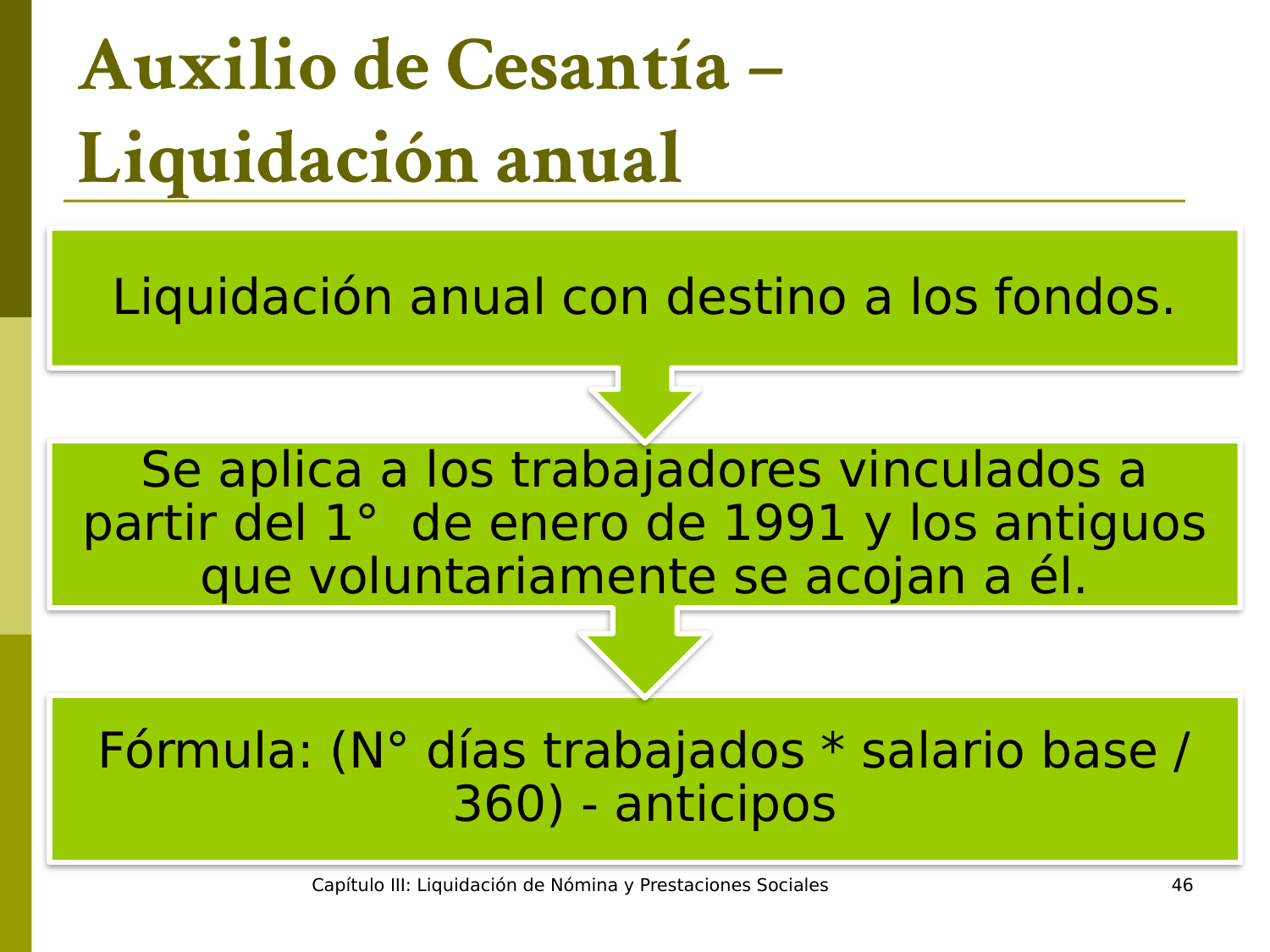

# Auxilio de Cesantía – Liquidación anual
Fórmula: (N° días trabajados * salario base / 360) - anticipos
Se aplica a los trabajadores vinculados a partir del 1°  de enero de 1991 y los antiguos que voluntariamente se acojan a él.
Liquidación anual con destino a los fondos.
Capítulo III: Liquidación de Nómina y Prestaciones Sociales
46